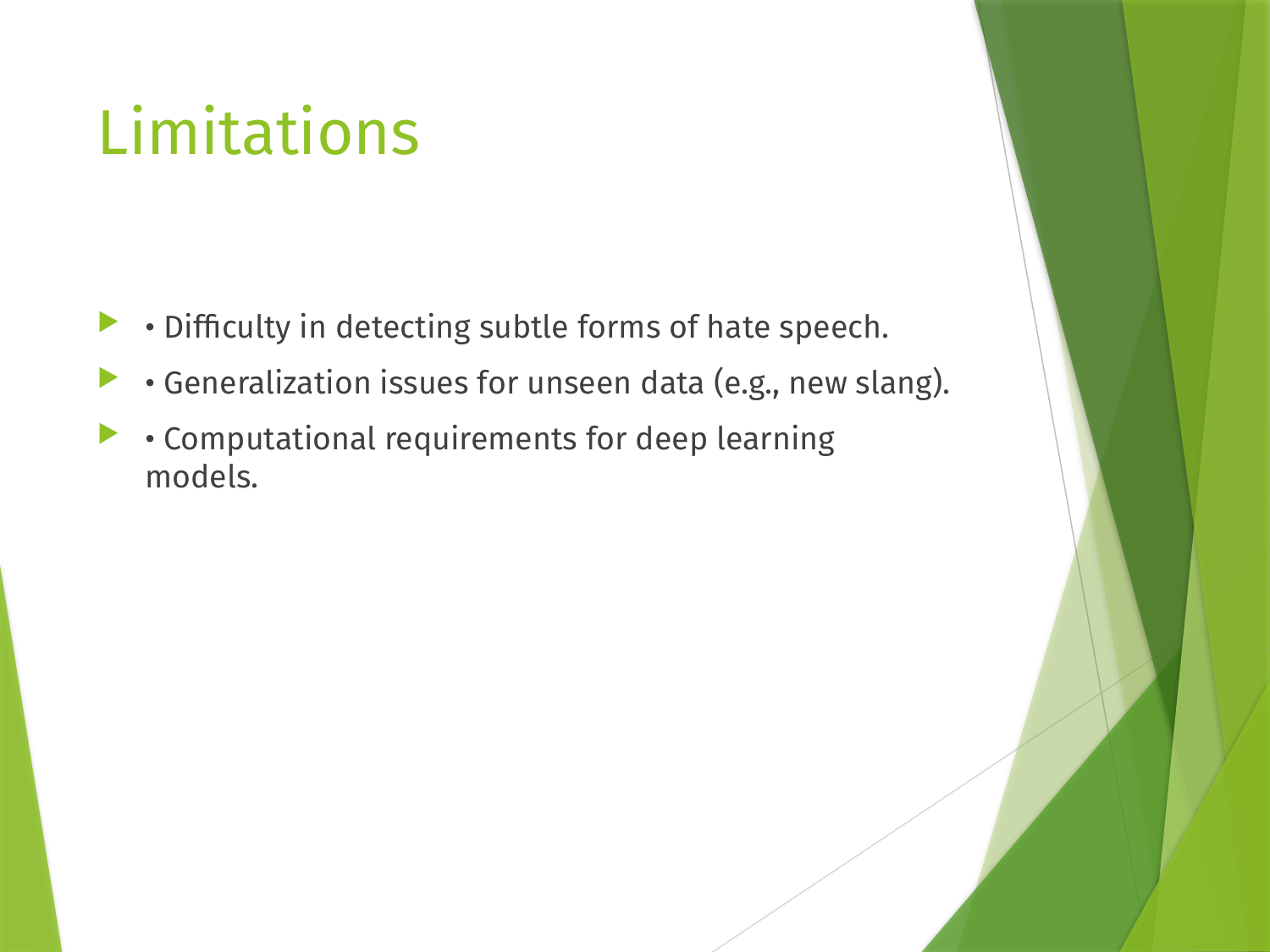

# Limitations
• Difficulty in detecting subtle forms of hate speech.
• Generalization issues for unseen data (e.g., new slang).
• Computational requirements for deep learning models.